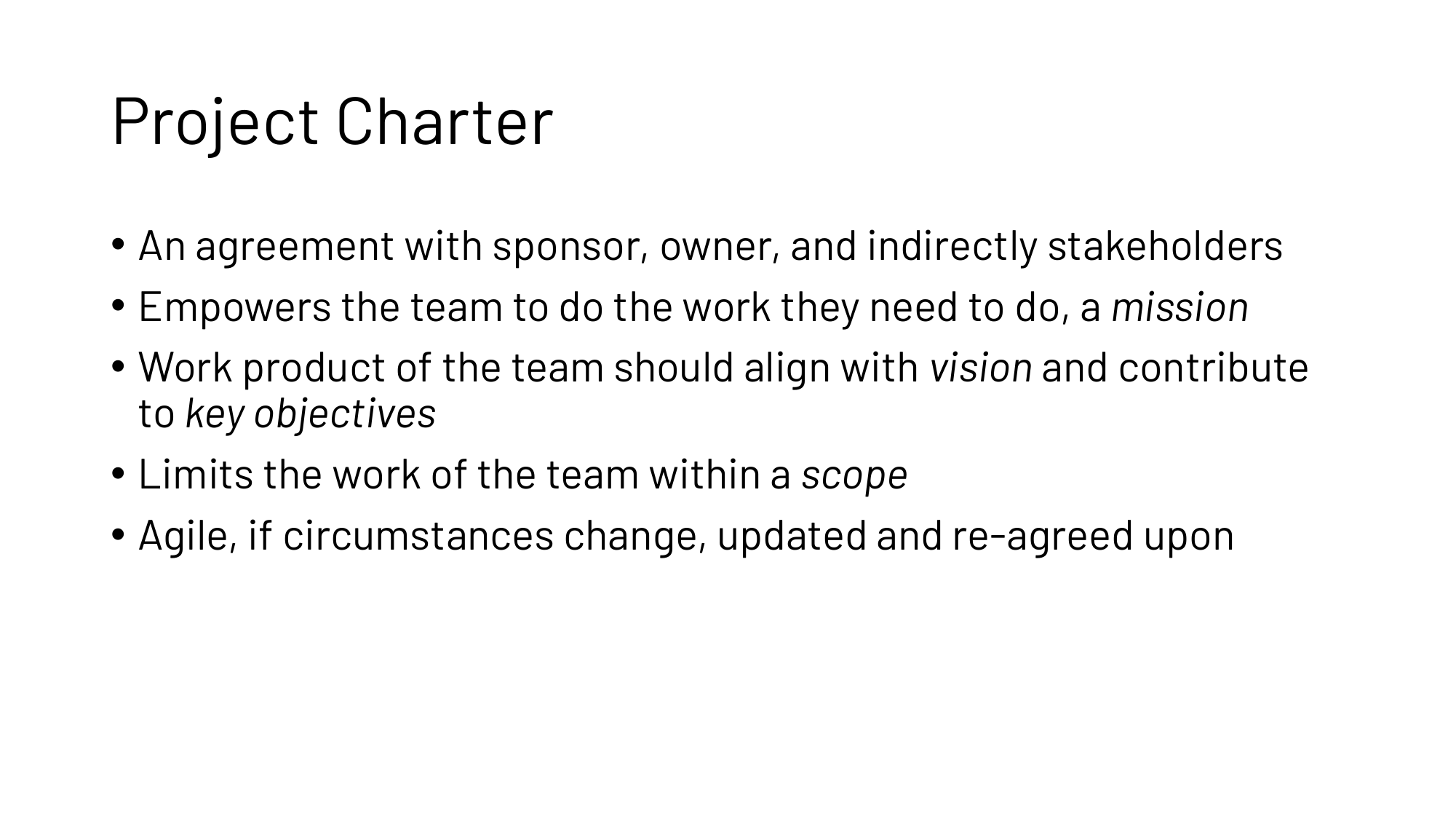

# Project Charter
An agreement with sponsor, owner, and indirectly stakeholders
Empowers the team to do the work they need to do, a mission
Work product of the team should align with vision and contribute to key objectives
Limits the work of the team within a scope
Agile, if circumstances change, updated and re-agreed upon